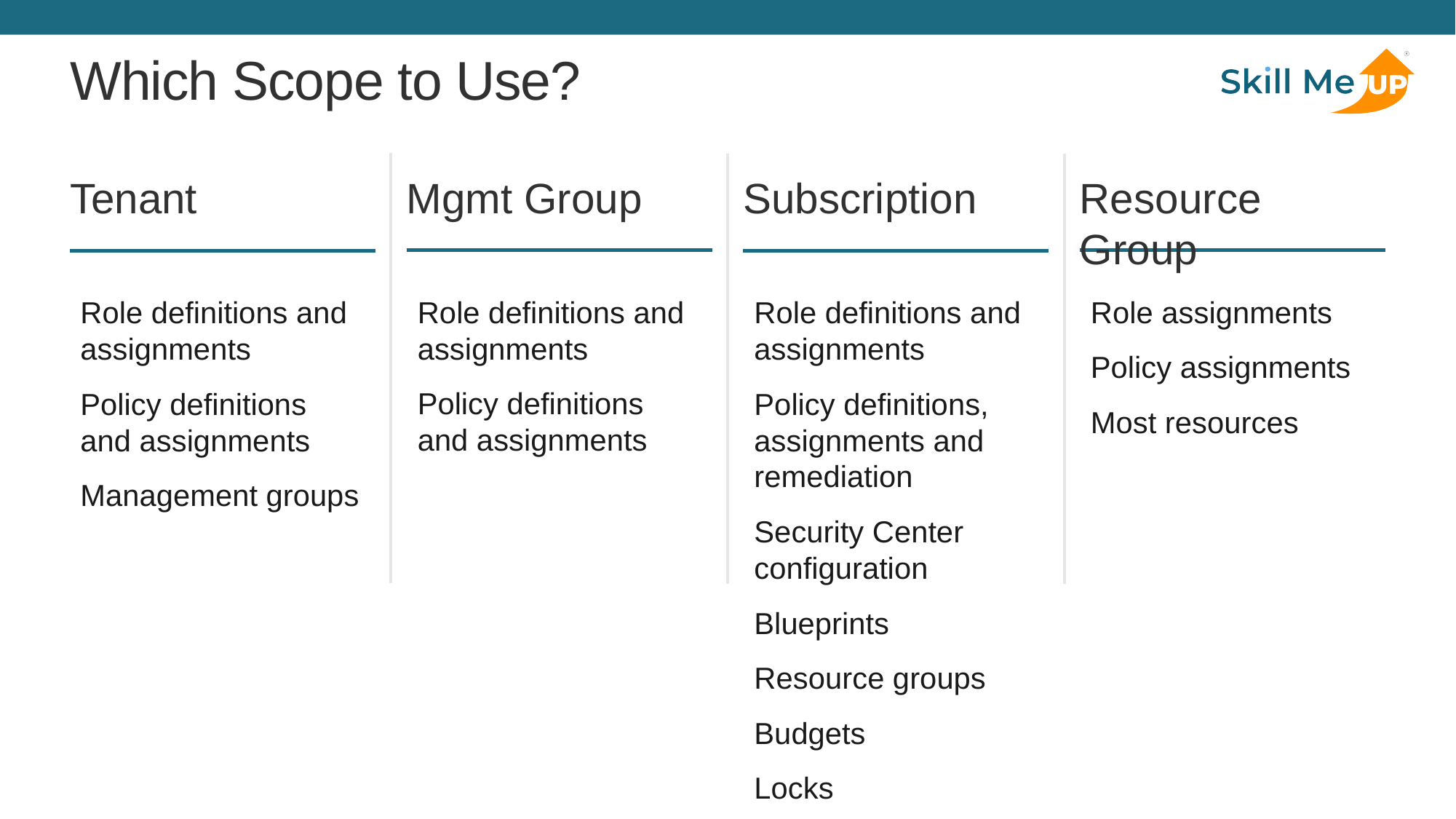

# Which Scope to Use?
Mgmt Group
Resource Group
Tenant
Subscription
Role definitions and assignments
Policy definitions and assignments

Role assignments
Policy assignments
Most resources

Role definitions and assignments
Policy definitions, assignments and remediation
Security Center configuration
Blueprints
Resource groups
Budgets
Locks

Role definitions and assignments
Policy definitions and assignments
Management groups